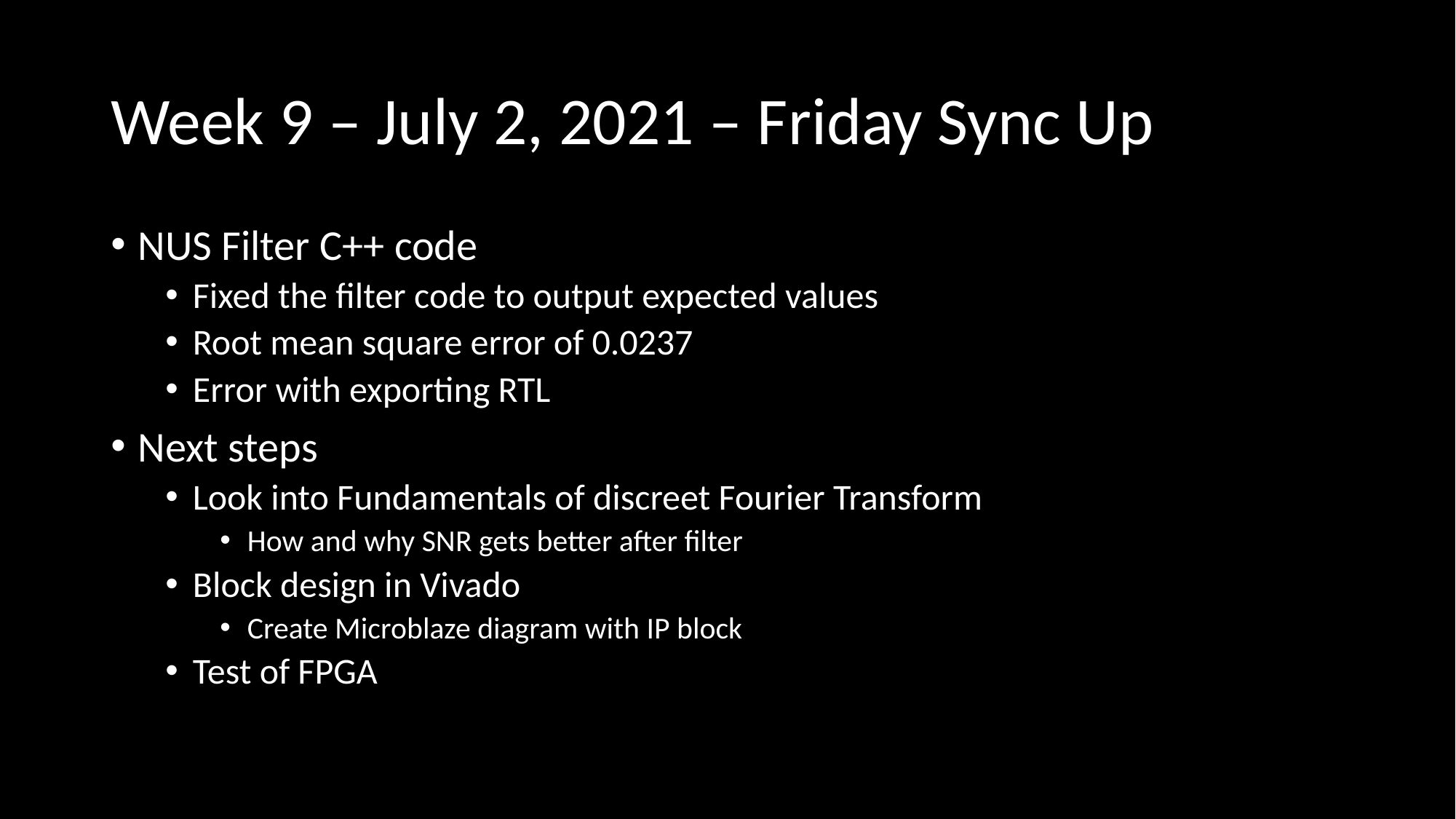

# Week 9 – July 2, 2021 – Friday Sync Up
NUS Filter C++ code
Fixed the filter code to output expected values
Root mean square error of 0.0237
Error with exporting RTL
Next steps
Look into Fundamentals of discreet Fourier Transform
How and why SNR gets better after filter
Block design in Vivado
Create Microblaze diagram with IP block
Test of FPGA